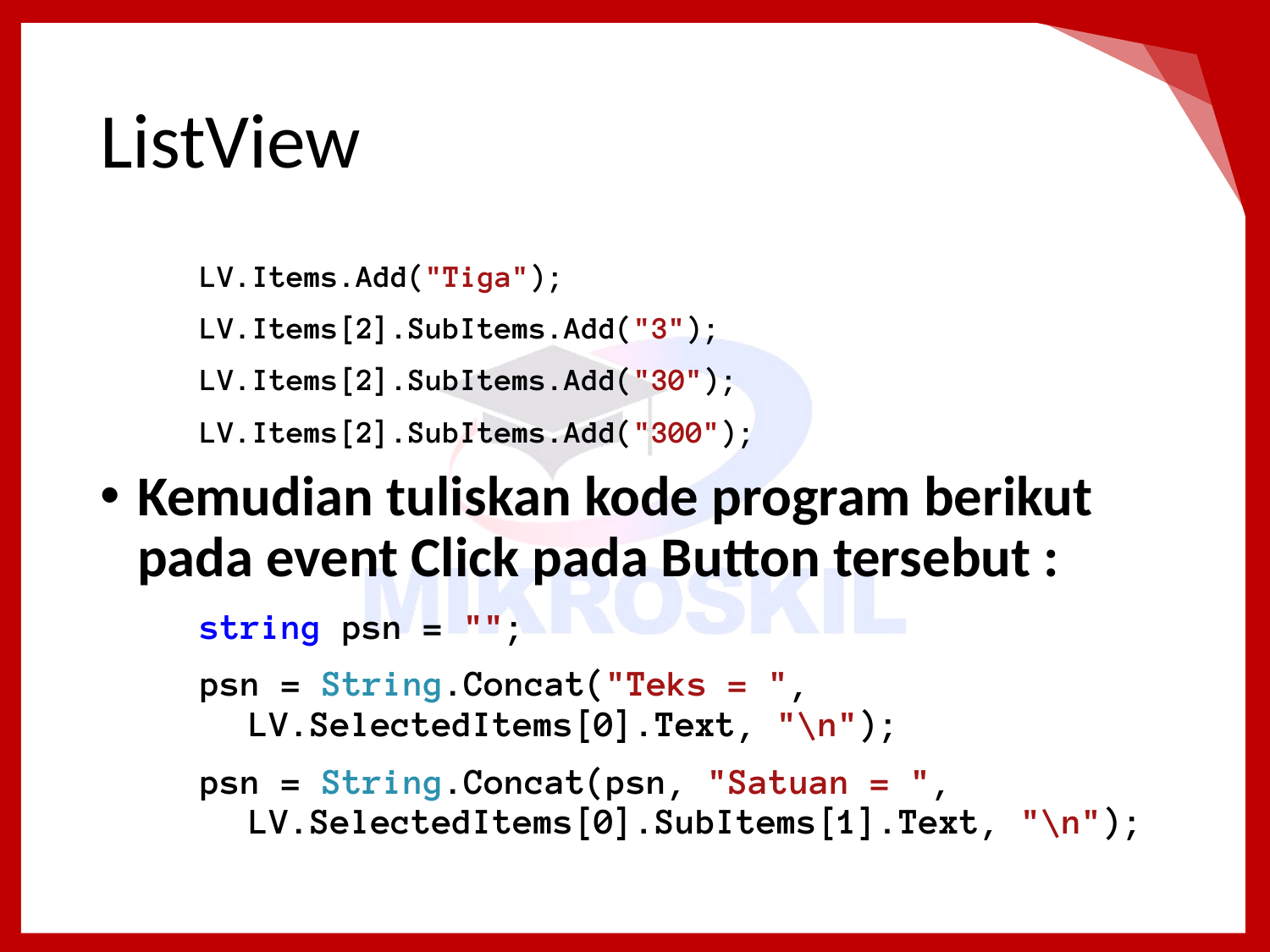

# ListView
LV.Items.Add("Tiga");
LV.Items[2].SubItems.Add("3");
LV.Items[2].SubItems.Add("30");
LV.Items[2].SubItems.Add("300");
Kemudian tuliskan kode program berikut pada event Click pada Button tersebut :
string psn = "";
psn = String.Concat("Teks = ", LV.SelectedItems[0].Text, "\n");
psn = String.Concat(psn, "Satuan = ", LV.SelectedItems[0].SubItems[1].Text, "\n");